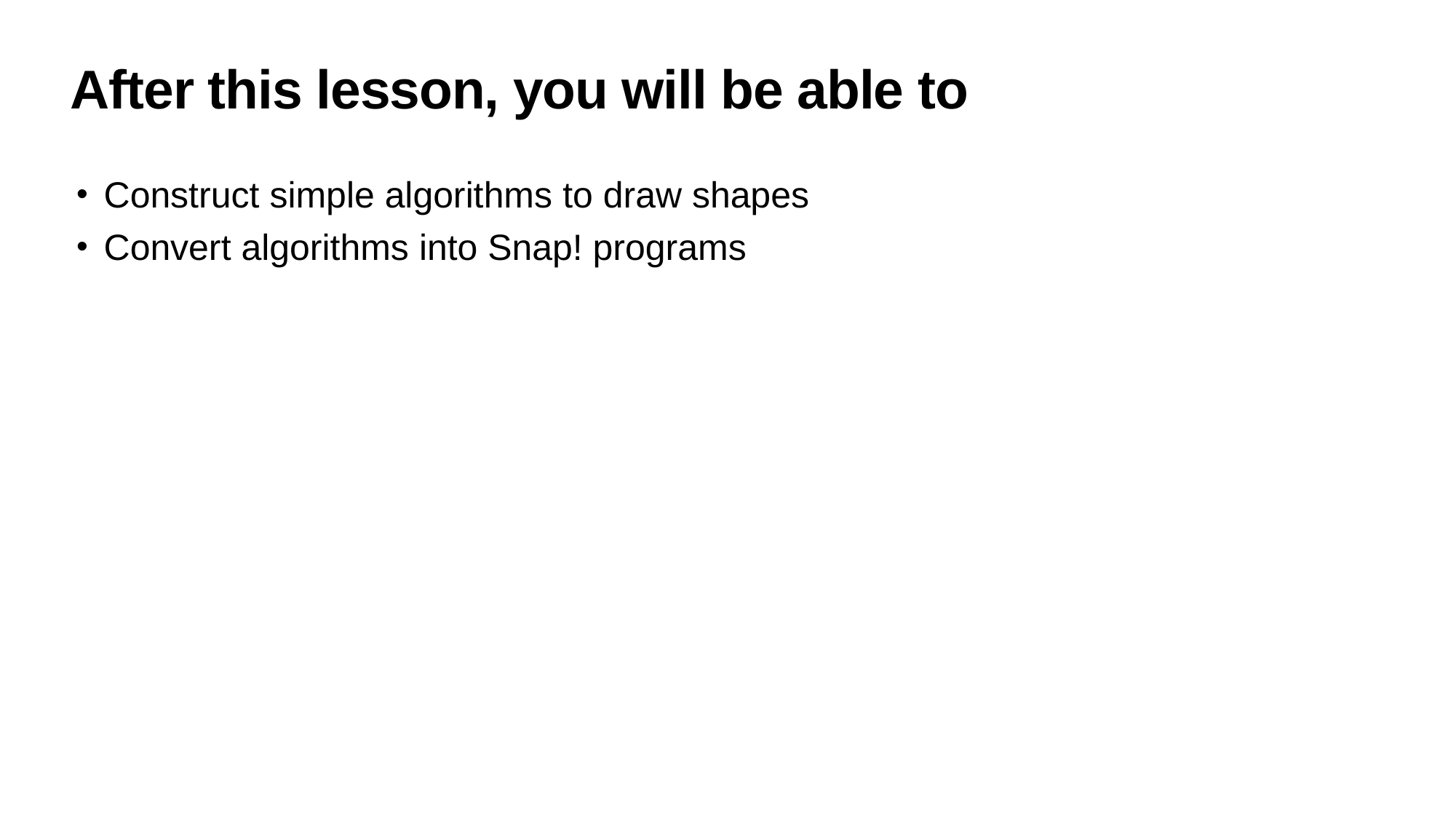

# After this lesson, you will be able to
Construct simple algorithms to draw shapes
Convert algorithms into Snap! programs